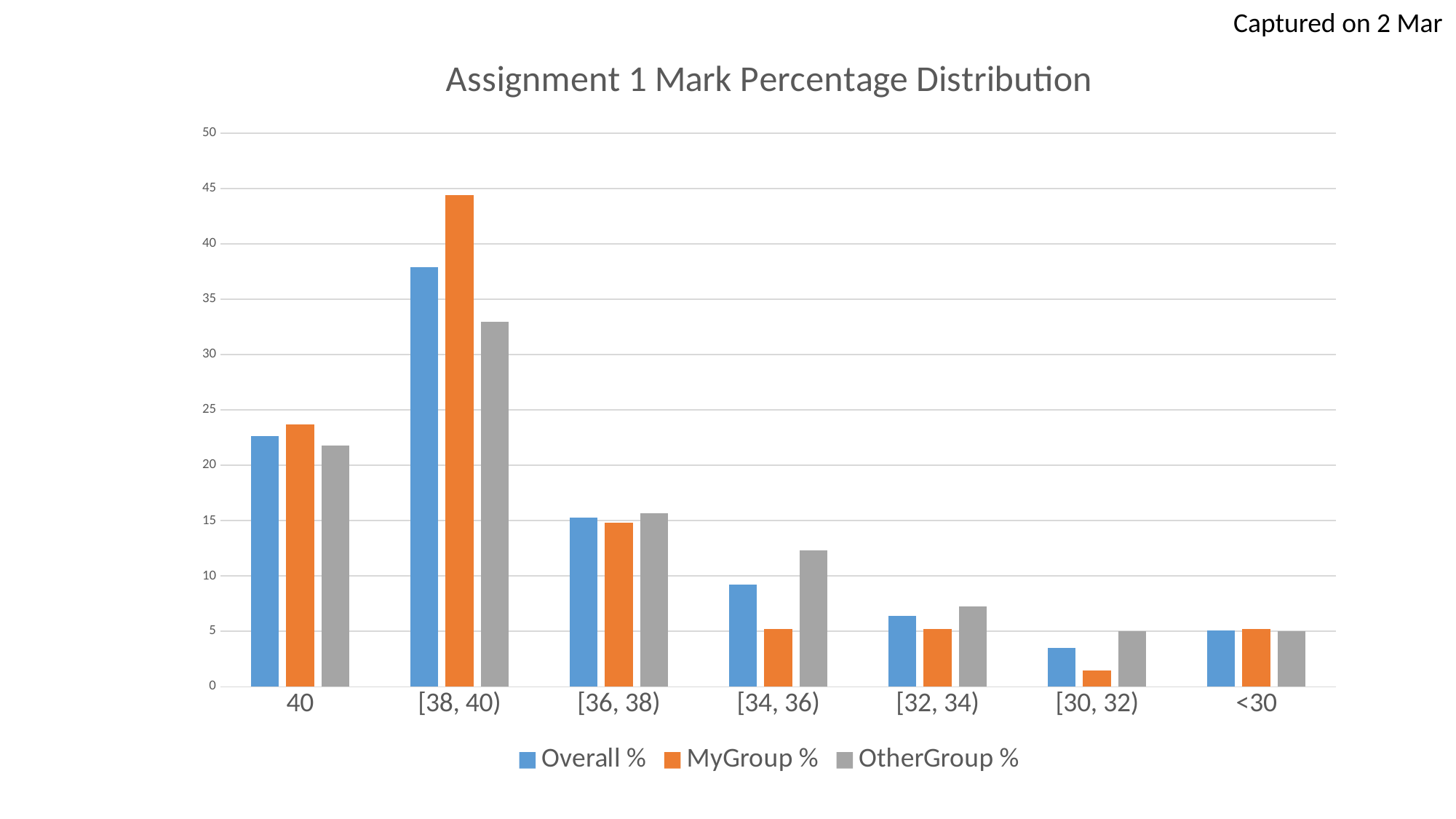

Captured on 2 Mar

### Chart: Assignment 1 Mark Percentage Distribution

| Category | Overall % | MyGroup % | OtherGroup % |
|---|---|---|---|
| 40 | 22.611464968152866 | 23.703703703703702 | 21.787709497206706 |
| [38, 40) | 37.89808917197452 | 44.44444444444444 | 32.960893854748605 |
| [36, 38) | 15.286624203821656 | 14.814814814814813 | 15.64245810055866 |
| [34, 36) | 9.235668789808917 | 5.185185185185185 | 12.29050279329609 |
| [32, 34) | 6.369426751592356 | 5.185185185185185 | 7.262569832402234 |
| [30, 32) | 3.503184713375796 | 1.4814814814814814 | 5.027932960893855 |
| <30 | 5.095541401273885 | 5.185185185185185 | 5.027932960893855 |